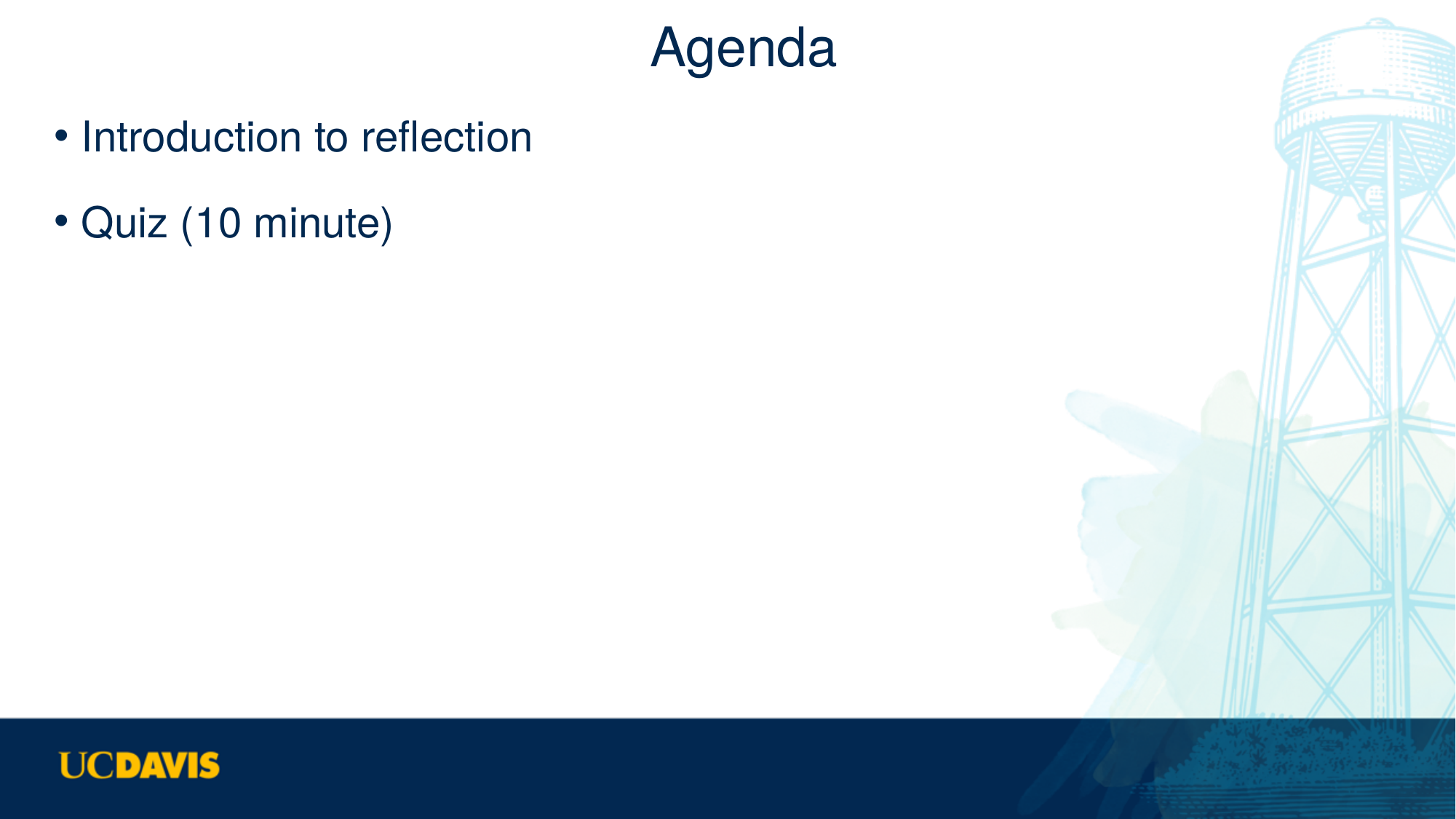

# Agenda
Introduction to reflection
Quiz (10 minute)